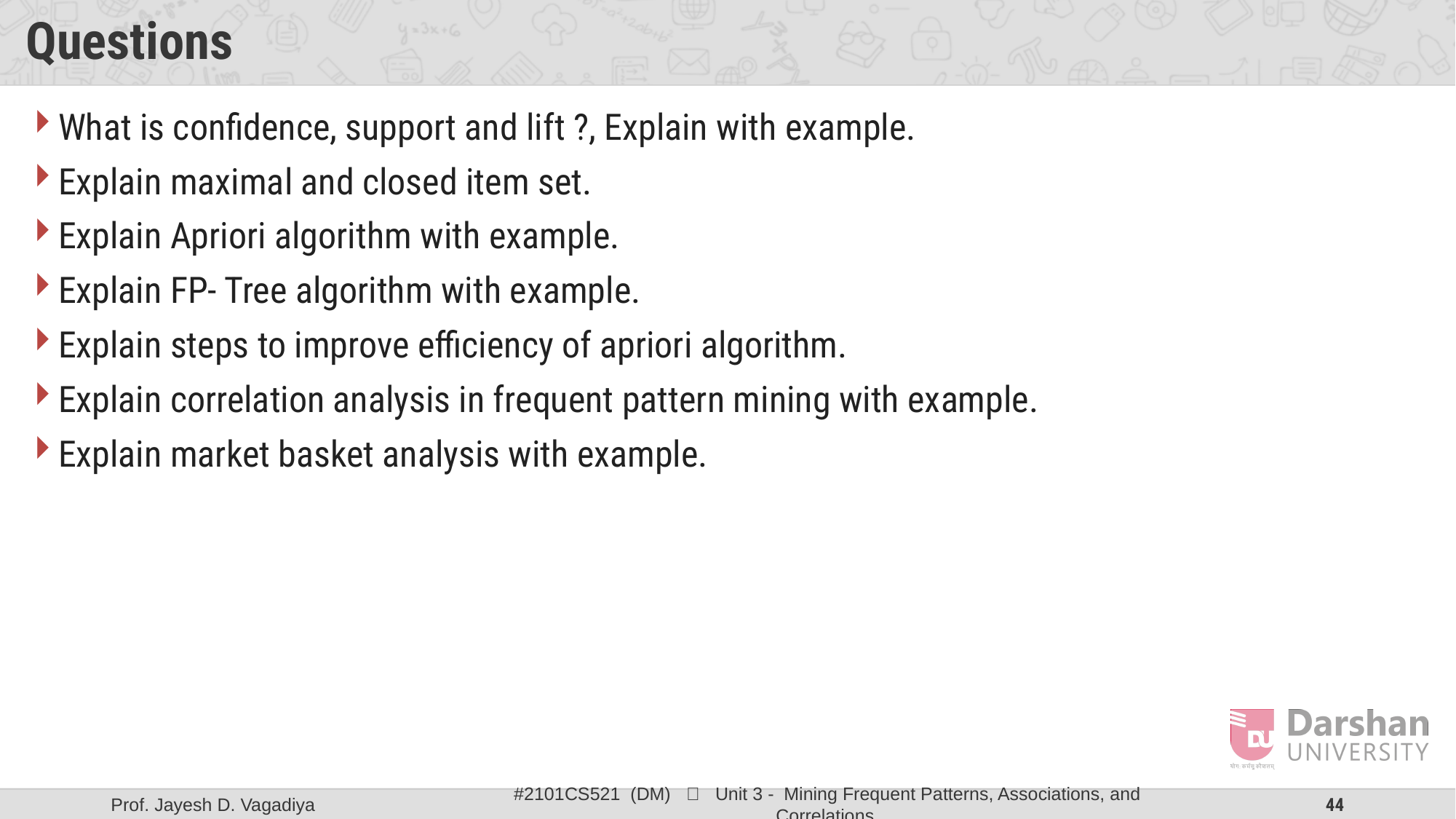

# Questions
What is confidence, support and lift ?, Explain with example.
Explain maximal and closed item set.
Explain Apriori algorithm with example.
Explain FP- Tree algorithm with example.
Explain steps to improve efficiency of apriori algorithm.
Explain correlation analysis in frequent pattern mining with example.
Explain market basket analysis with example.